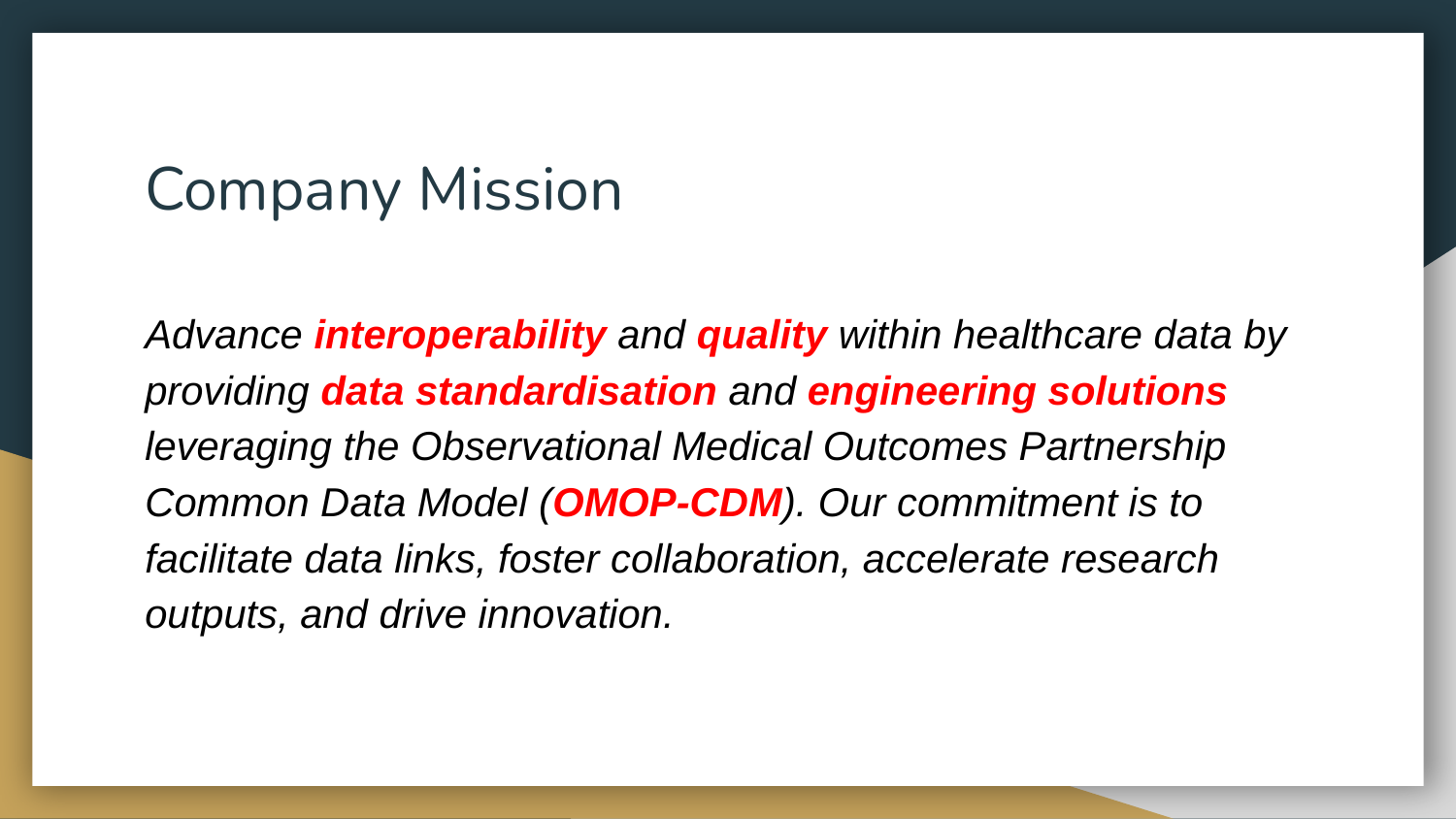

# Company Mission
Advance interoperability and quality within healthcare data by providing data standardisation and engineering solutions leveraging the Observational Medical Outcomes Partnership Common Data Model (OMOP-CDM). Our commitment is to facilitate data links, foster collaboration, accelerate research outputs, and drive innovation.